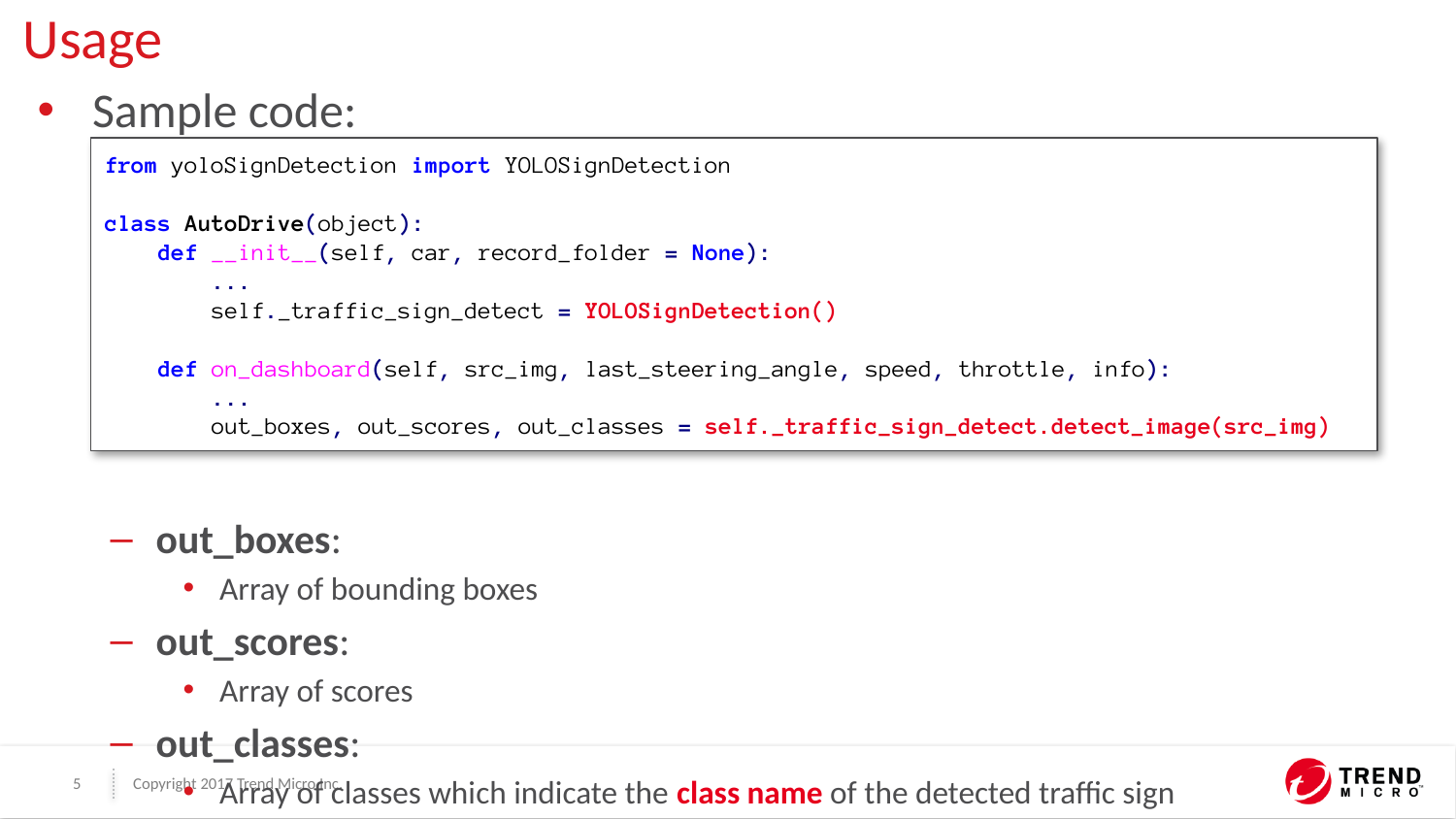

# Usage
Sample code:

out_boxes:
Array of bounding boxes
out_scores:
Array of scores
out_classes:
Array of classes which indicate the class name of the detected traffic sign

from yoloSignDetection import YOLOSignDetection

class AutoDrive(object):
    def __init__(self, car, record_folder = None):
        ...
        self._traffic_sign_detect = YOLOSignDetection()

    def on_dashboard(self, src_img, last_steering_angle, speed, throttle, info):
        ...
        out_boxes, out_scores, out_classes = self._traffic_sign_detect.detect_image(src_img)